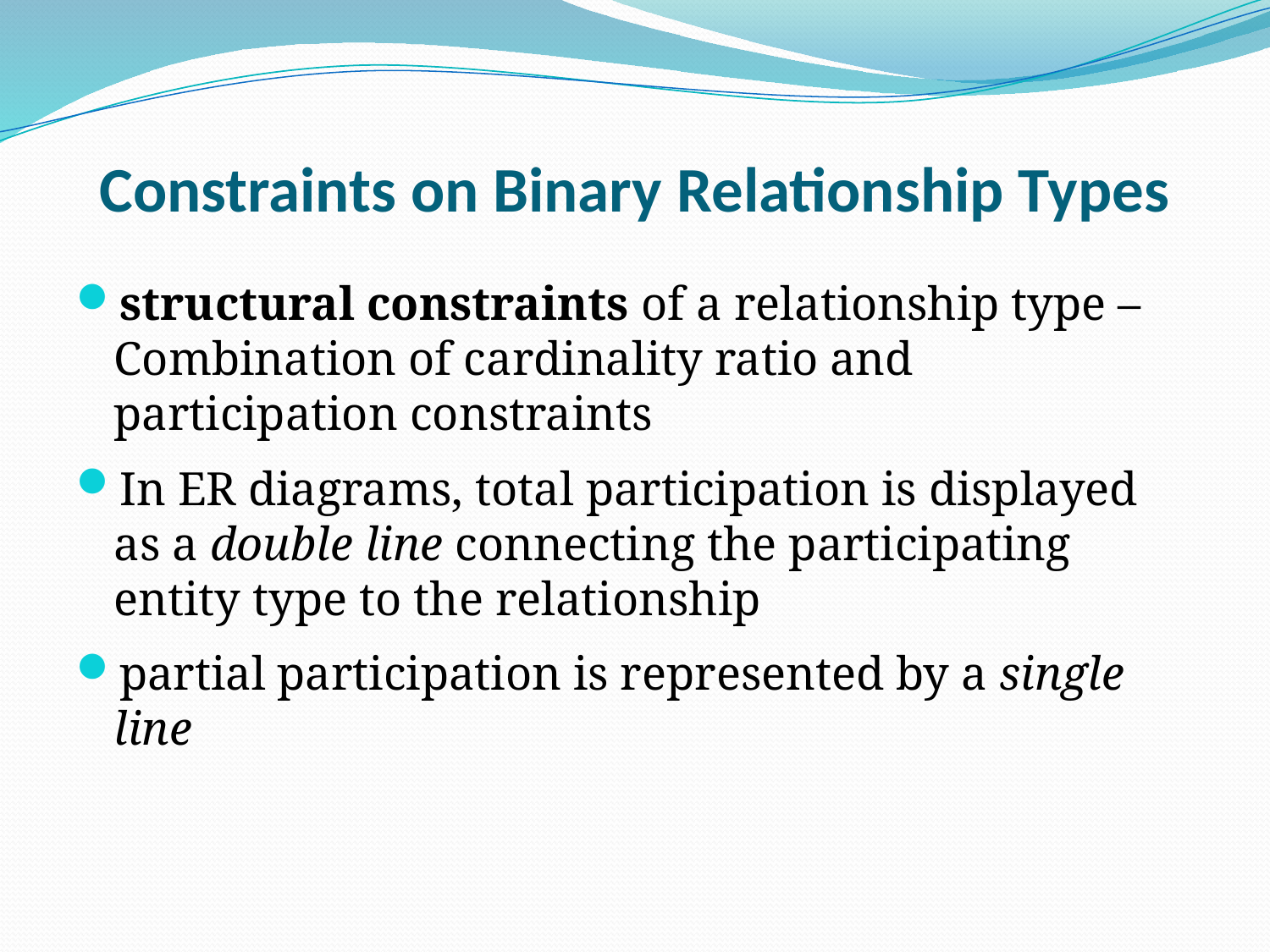

# Constraints on Binary Relationship Types
structural constraints of a relationship type – Combination of cardinality ratio and participation constraints
In ER diagrams, total participation is displayed as a double line connecting the participating entity type to the relationship
partial participation is represented by a single line